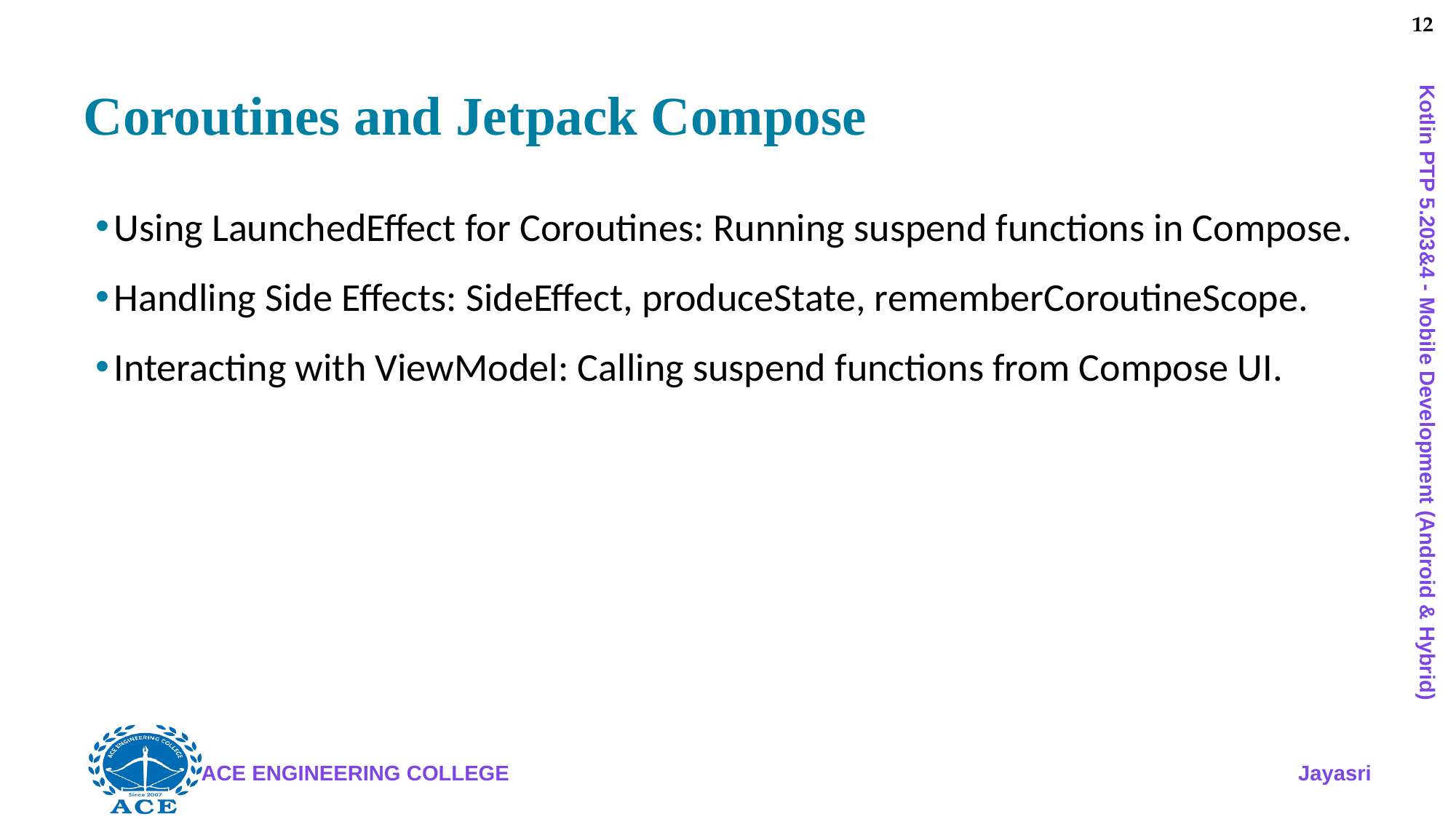

# Coroutines and Jetpack Compose
Using LaunchedEffect for Coroutines: Running suspend functions in Compose.
Handling Side Effects: SideEffect, produceState, rememberCoroutineScope.
Interacting with ViewModel: Calling suspend functions from Compose UI.